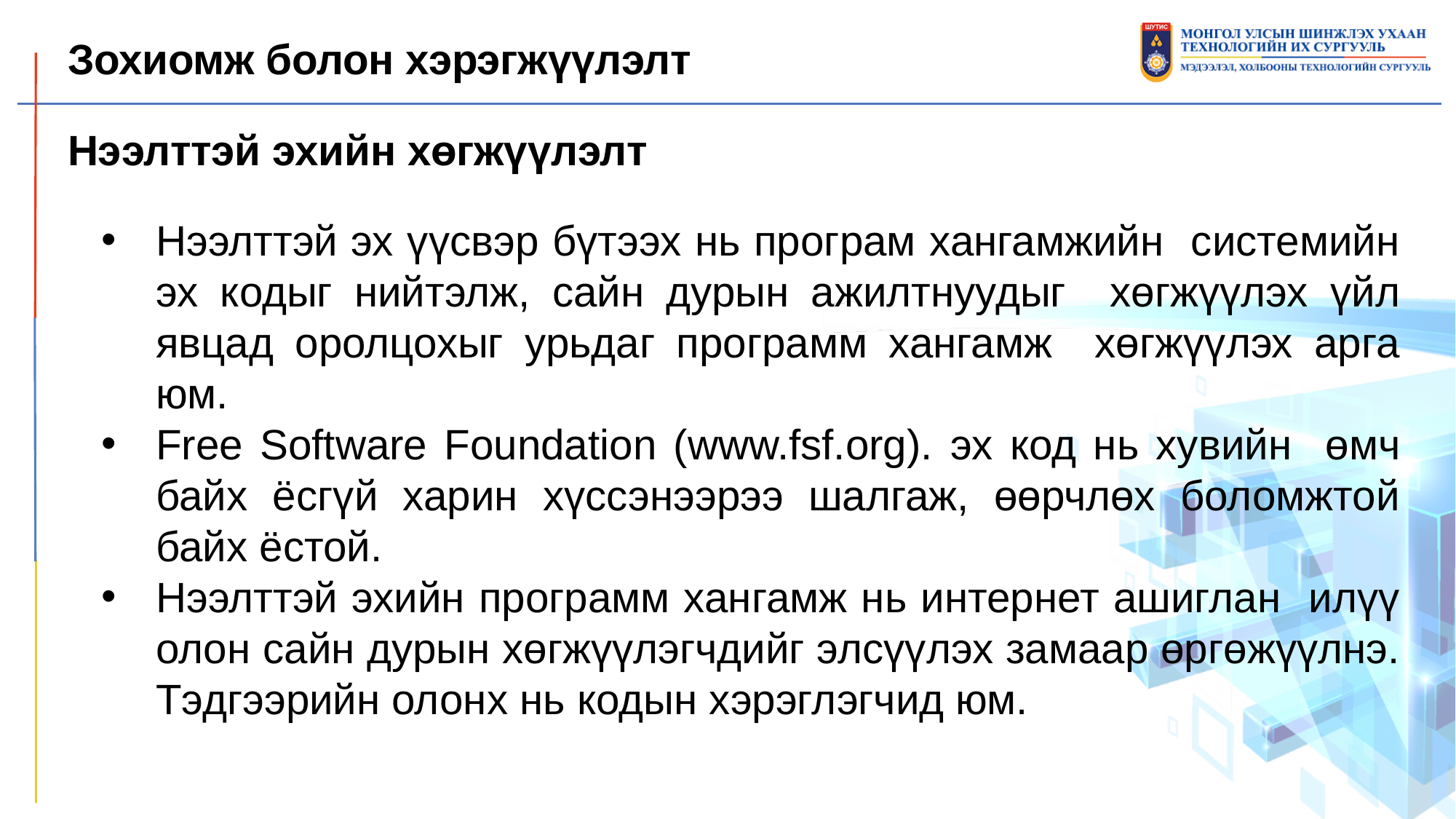

Зохиомж болон хэрэгжүүлэлт
Нээлттэй эхийн хөгжүүлэлт
Нээлттэй эх үүсвэр бүтээх нь програм хангамжийн  системийн эх кодыг нийтэлж, сайн дурын ажилтнуудыг  хөгжүүлэх үйл явцад оролцохыг урьдаг программ хангамж  хөгжүүлэх арга юм.
Free Software Foundation (www.fsf.org). эх код нь хувийн  өмч байх ёсгүй харин хүссэнээрээ шалгаж, өөрчлөх боломжтой байх ёстой.
Нээлттэй эхийн программ хангамж нь интернет ашиглан  илүү олон сайн дурын хөгжүүлэгчдийг элсүүлэх замаар өргөжүүлнэ. Тэдгээрийн олонх нь кодын хэрэглэгчид юм.